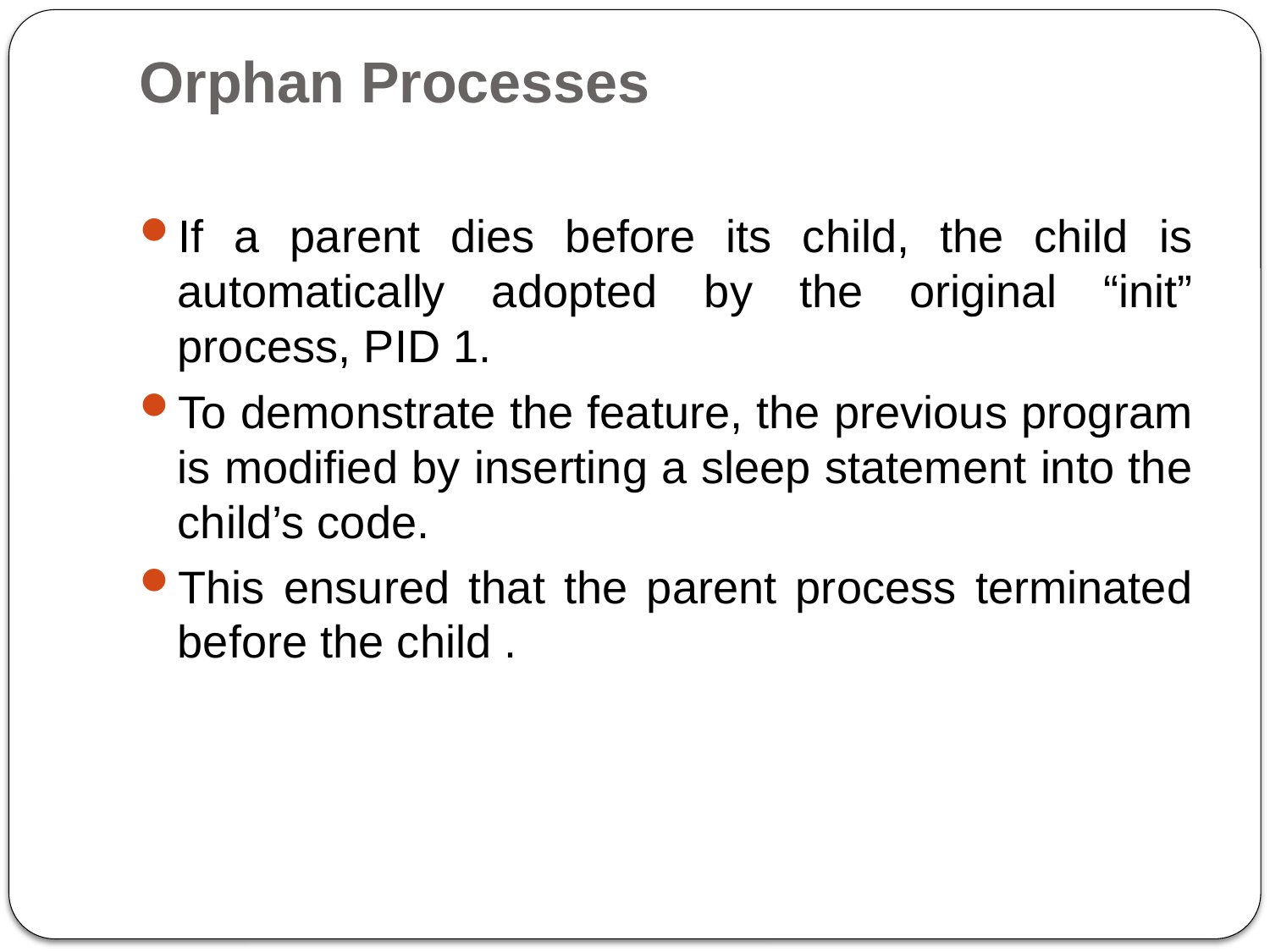

# Orphan Processes
If a parent dies before its child, the child is automatically adopted by the original “init” process, PID 1.
To demonstrate the feature, the previous program is modified by inserting a sleep statement into the child’s code.
This ensured that the parent process terminated before the child .